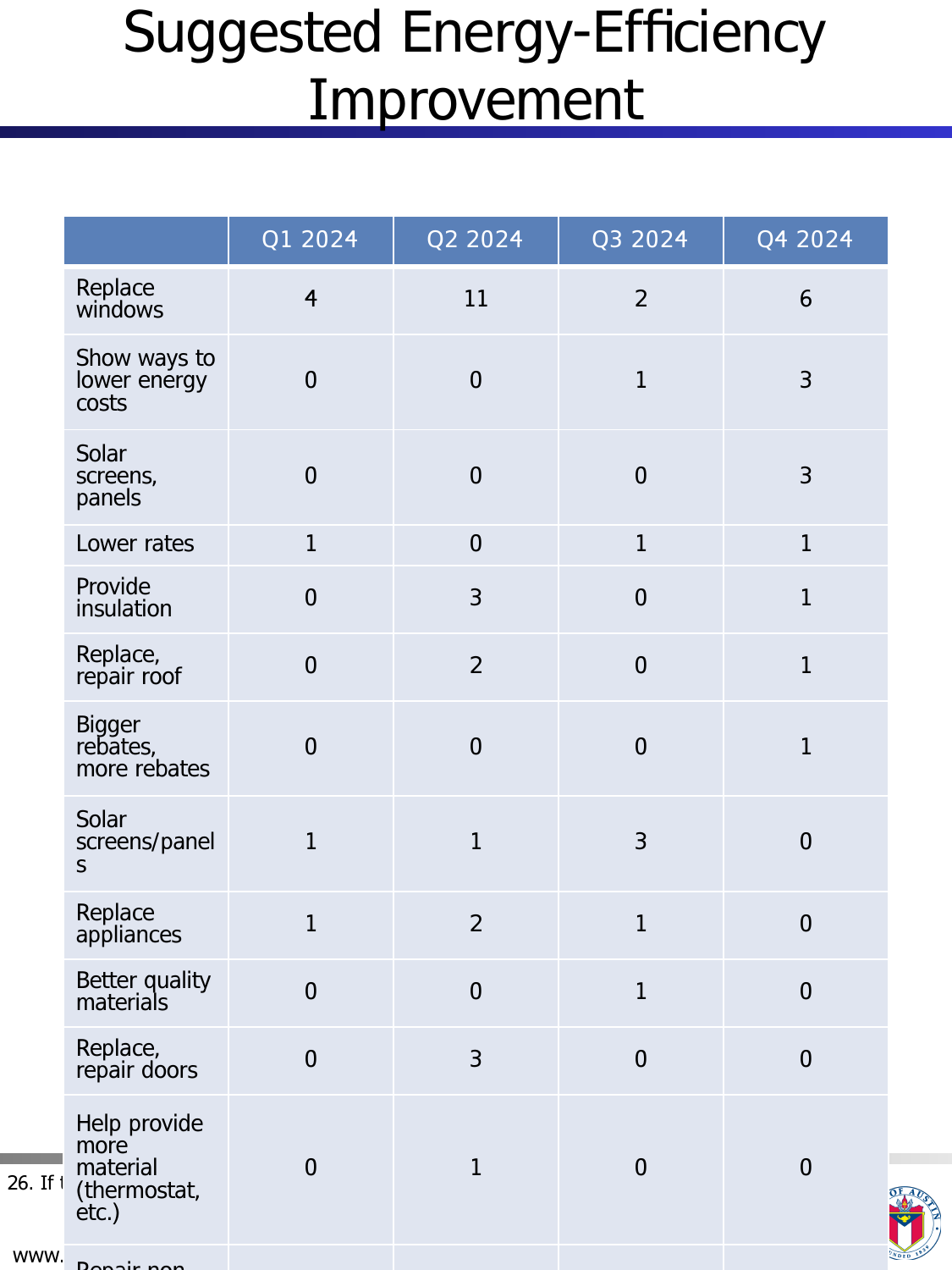

# Suggested Energy-Efficiency Improvement
|  | Q1 2024 | Q2 2024 | Q3 2024 | Q4 2024 |
| --- | --- | --- | --- | --- |
| Replace windows | 4 | 11 | 2 | 6 |
| Show ways to lower energy costs | 0 | 0 | 1 | 3 |
| Solar screens, panels | 0 | 0 | 0 | 3 |
| Lower rates | 1 | 0 | 1 | 1 |
| Provide insulation | 0 | 3 | 0 | 1 |
| Replace, repair roof | 0 | 2 | 0 | 1 |
| Bigger rebates, more rebates | 0 | 0 | 0 | 1 |
| Solar screens/panels | 1 | 1 | 3 | 0 |
| Replace appliances | 1 | 2 | 1 | 0 |
| Better quality materials | 0 | 0 | 1 | 0 |
| Replace, repair doors | 0 | 3 | 0 | 0 |
| Help provide more material (thermostat, etc.) | 0 | 1 | 0 | 0 |
| Repair non-energy efficiency related issues | 2 | 0 | 0 | 0 |
| Nothing/no suggestions | 1 | 15 | 5 | 5 |
| Do not know, unsure | 0 | 2 | 0 | 9 |
| All other | 0 | 4 | 4 | 3 |
| Base: | 12 | 44 | 19 | 33 |
26. If there was one thing Austin Energy could do to help you save energy, what would it be?
39